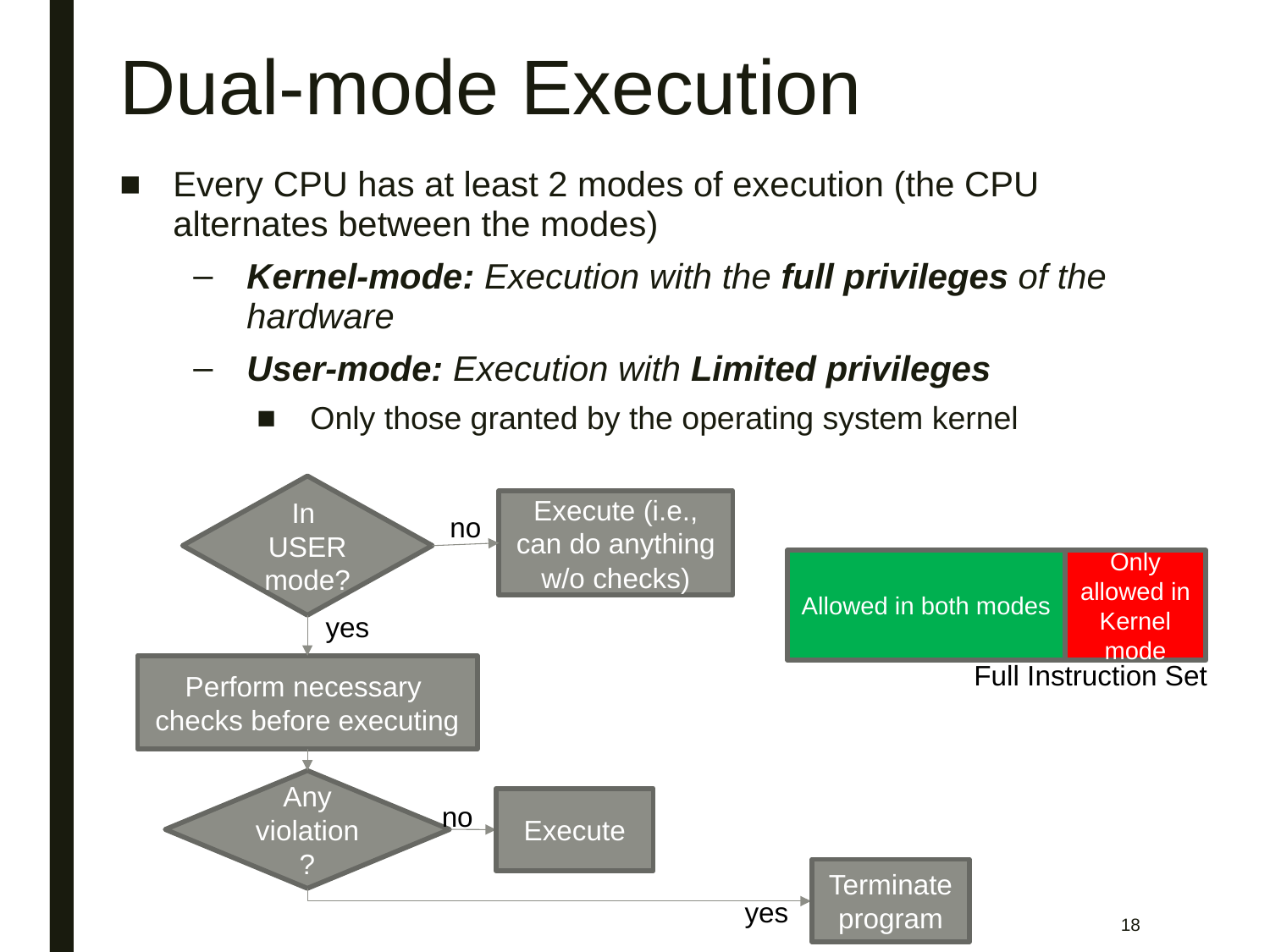

# Dual-mode Execution
Every CPU has at least 2 modes of execution (the CPU  alternates between the modes)
Kernel-mode: Execution with the full privileges of the hardware
User-mode: Execution with Limited privileges
Only those granted by the operating system kernel

In  USER mode?
Execute (i.e., can do anything w/o checks)
no
yes
Perform necessary
checks before executing
Any violation?
Execute
no
Terminate program
yes
Allowed in both modes
Only allowed in Kernel mode
Full Instruction Set
18